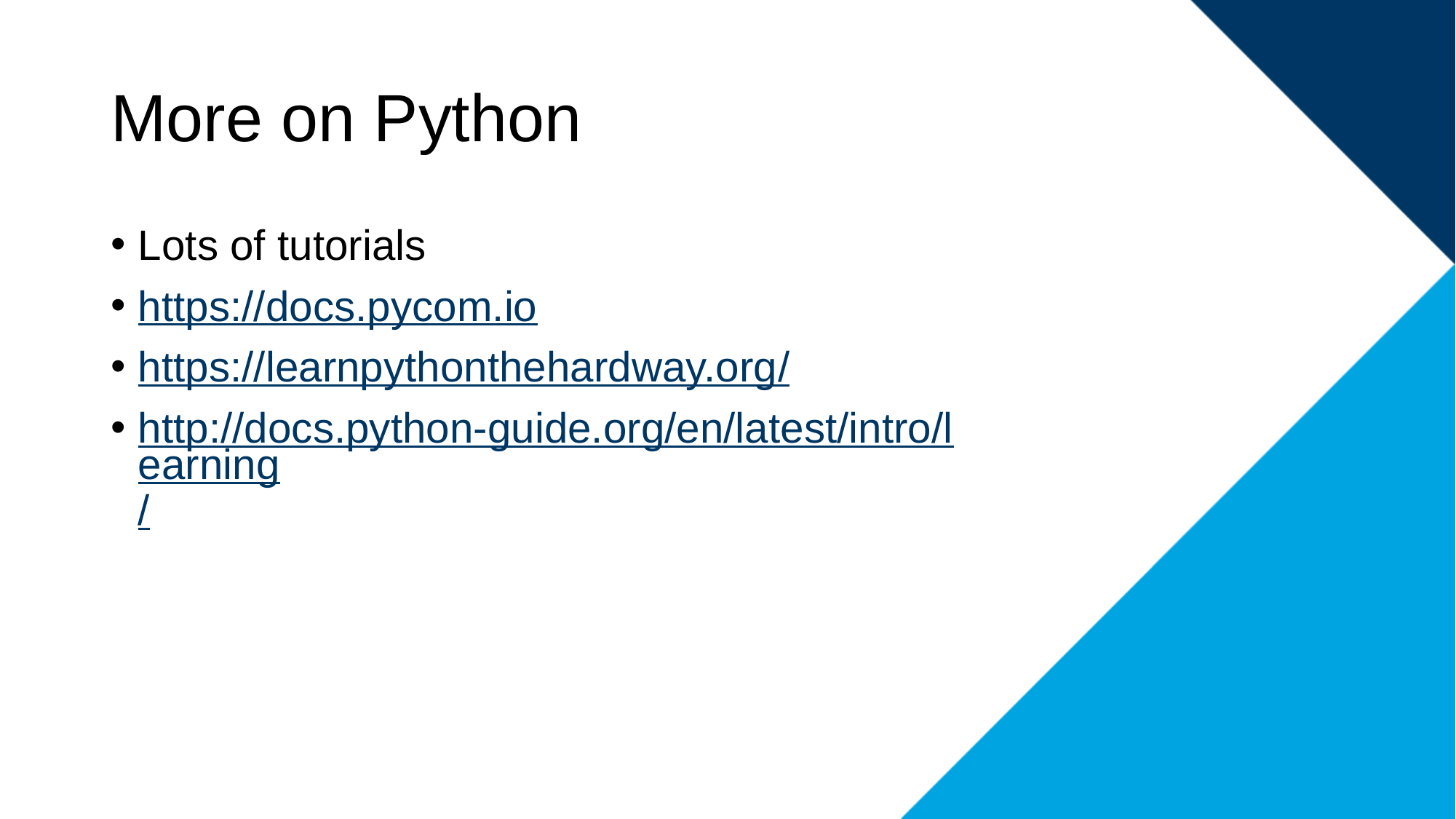

# More on Python
Lots of tutorials
https://docs.pycom.io
https://learnpythonthehardway.org/
http://docs.python-guide.org/en/latest/intro/learning/